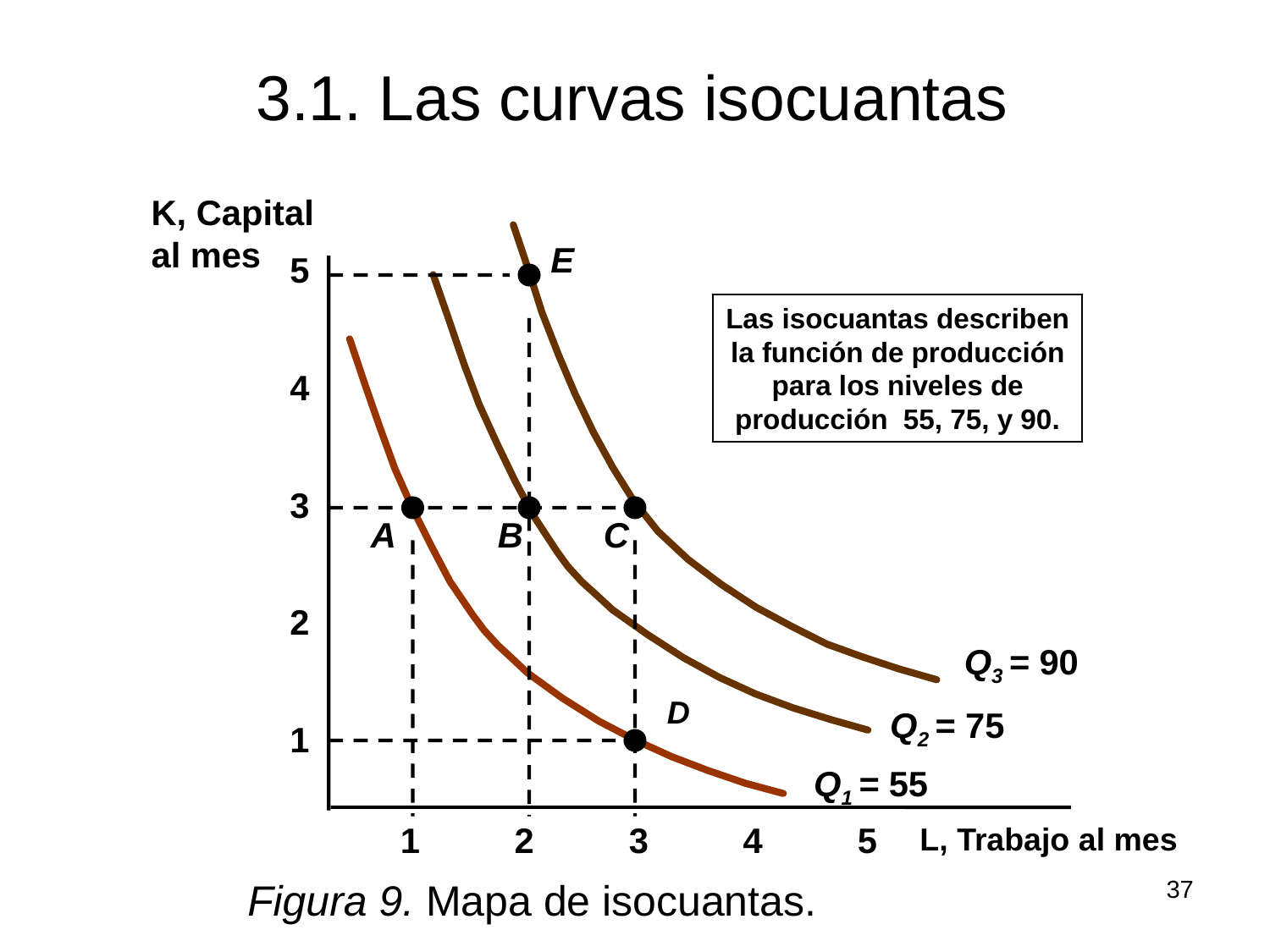

# 3.1. Las curvas isocuantas
K, Capital
al mes

E
5

Las isocuantas describen
la función de producción
para los niveles de
producción  55, 75, y 90.

4
3

A
B
C

2
Q3 = 90
D
Q2 = 75
1

Q1 = 55

1
2
3
4
5
L, Trabajo al mes

Figura 9. Mapa de isocuantas.
37